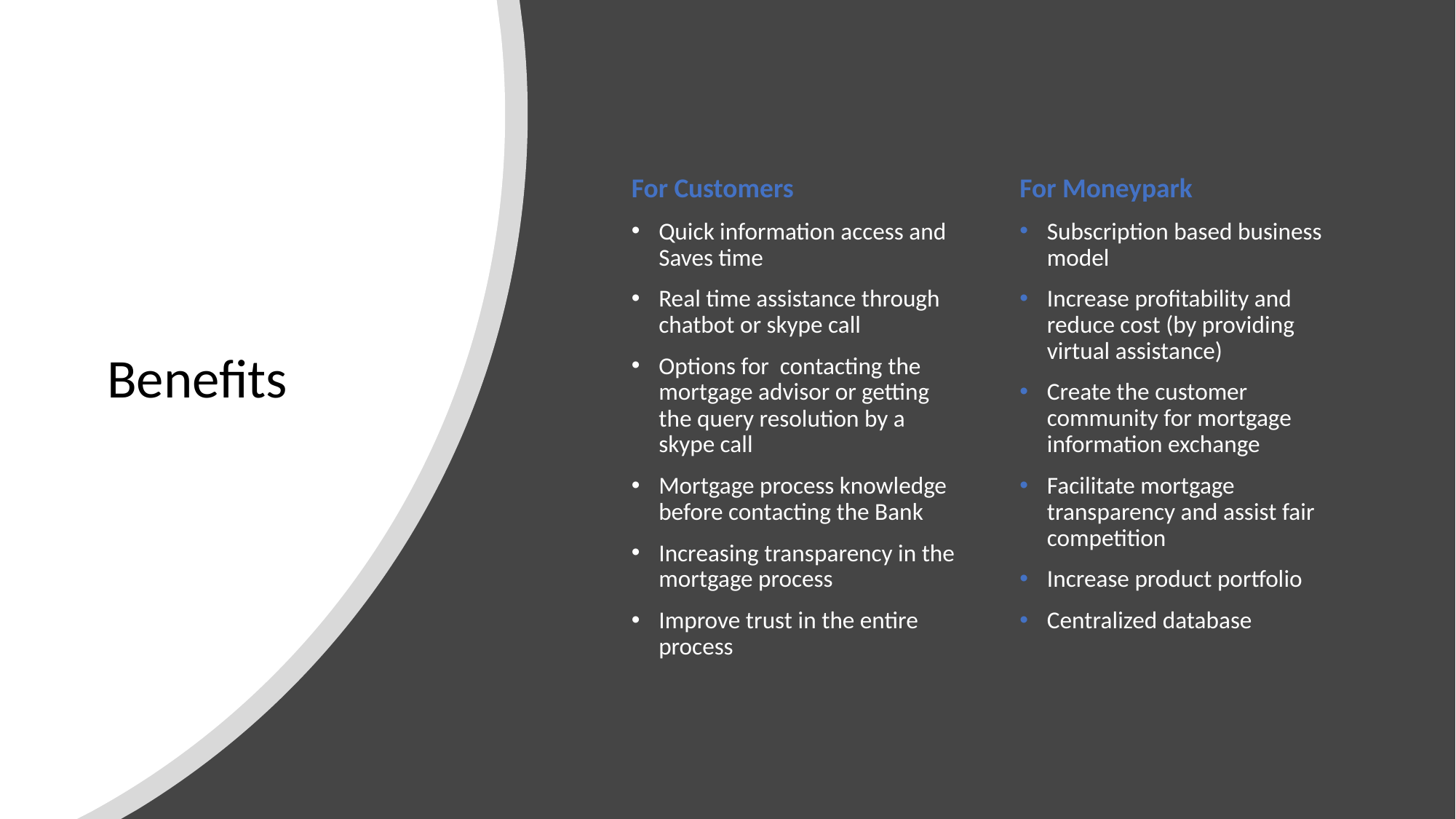

# Benefits
For Customers
Quick information access and Saves time
Real time assistance through chatbot or skype call
Options for  contacting the mortgage advisor or getting the query resolution by a skype call
Mortgage process knowledge before contacting the Bank
Increasing transparency in the mortgage process
Improve trust in the entire process
For Moneypark
Subscription based business model
Increase profitability and reduce cost (by providing virtual assistance)
Create the customer community for mortgage information exchange
Facilitate mortgage transparency and assist fair competition
Increase product portfolio
Centralized database